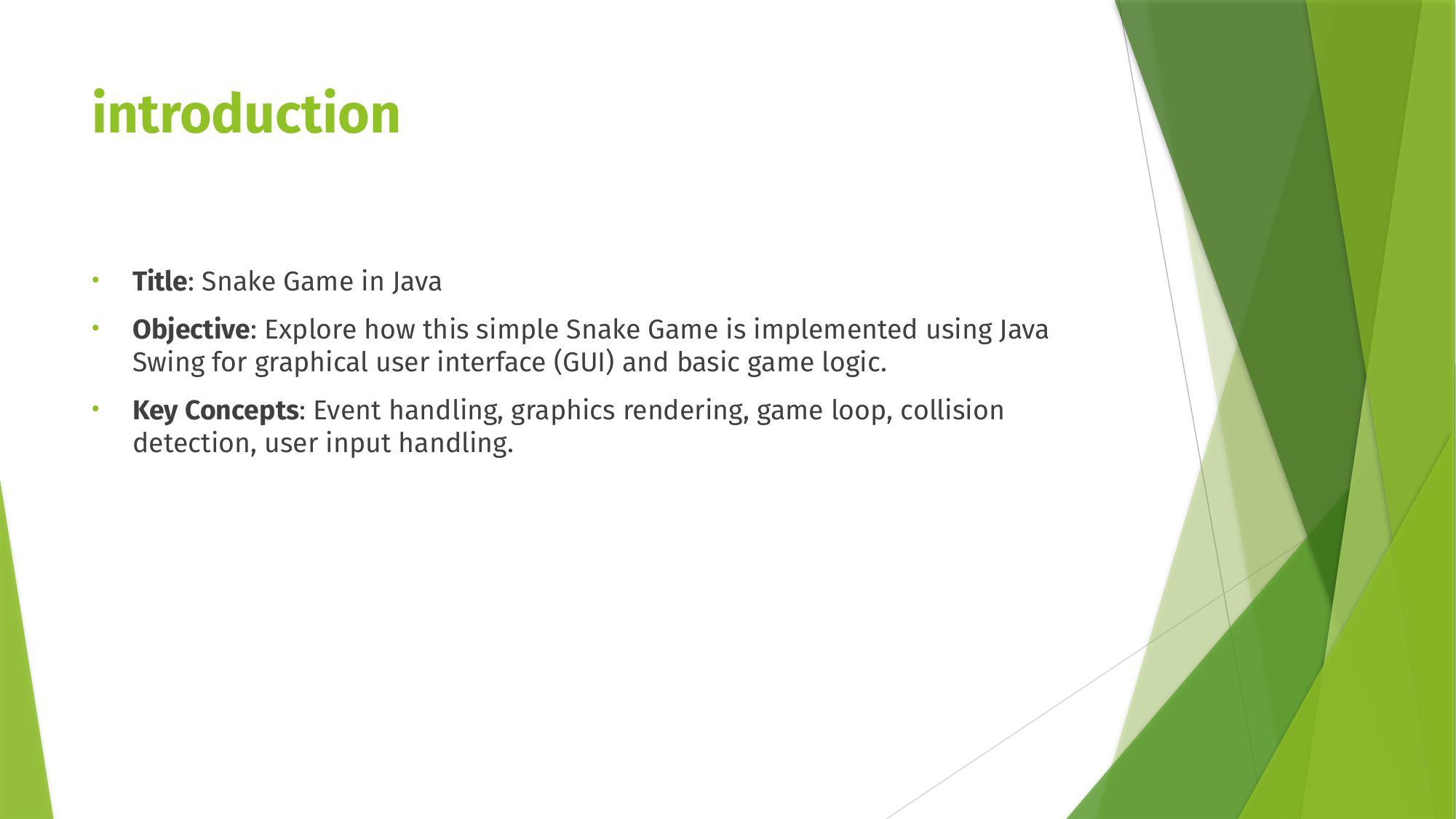

# introduction
Title: Snake Game in Java
Objective: Explore how this simple Snake Game is implemented using Java Swing for graphical user interface (GUI) and basic game logic.
Key Concepts: Event handling, graphics rendering, game loop, collision detection, user input handling.